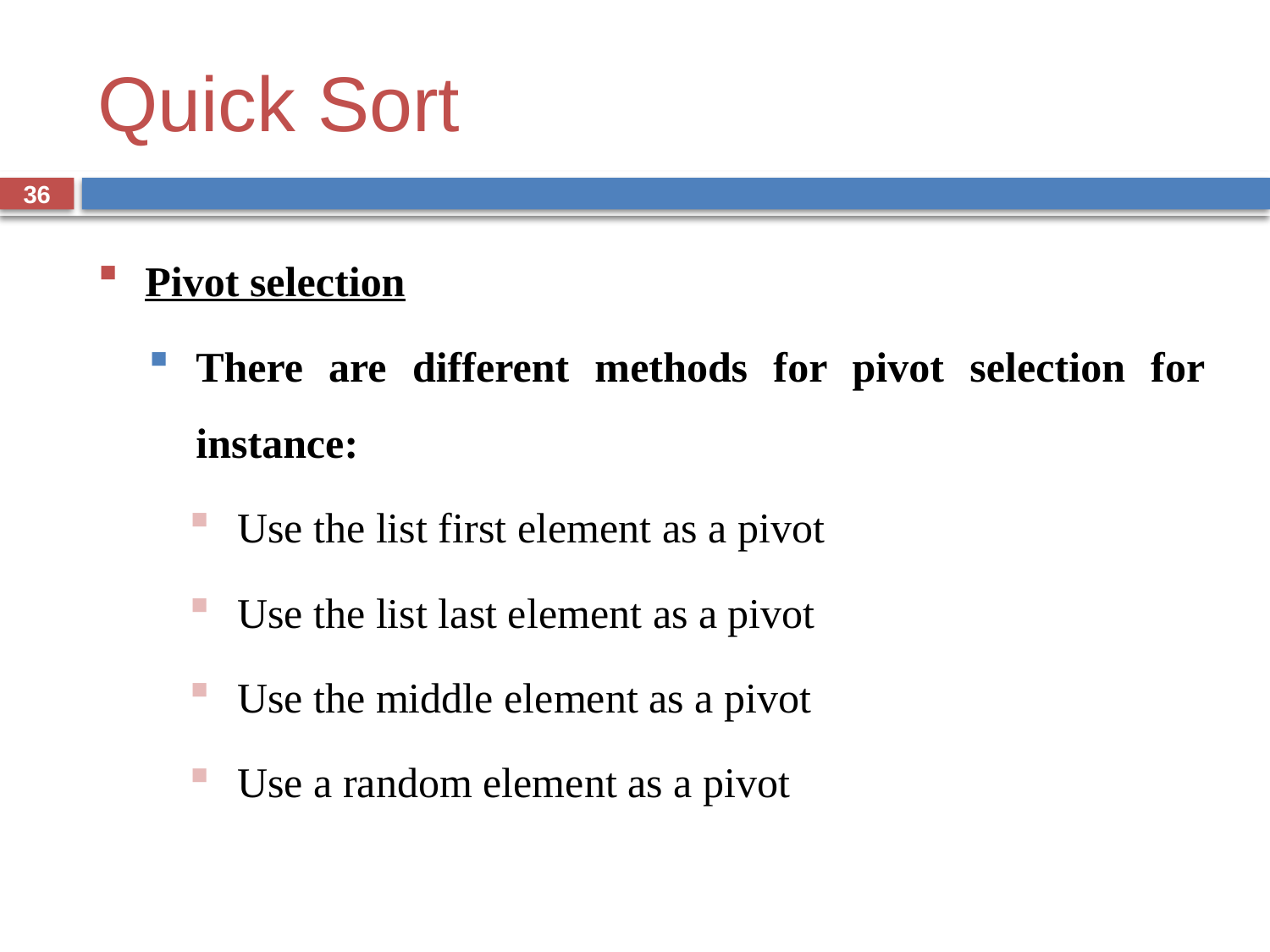

# Quick Sort
36
Pivot selection
There are different methods for pivot selection for instance:
Use the list first element as a pivot
Use the list last element as a pivot
Use the middle element as a pivot
Use a random element as a pivot